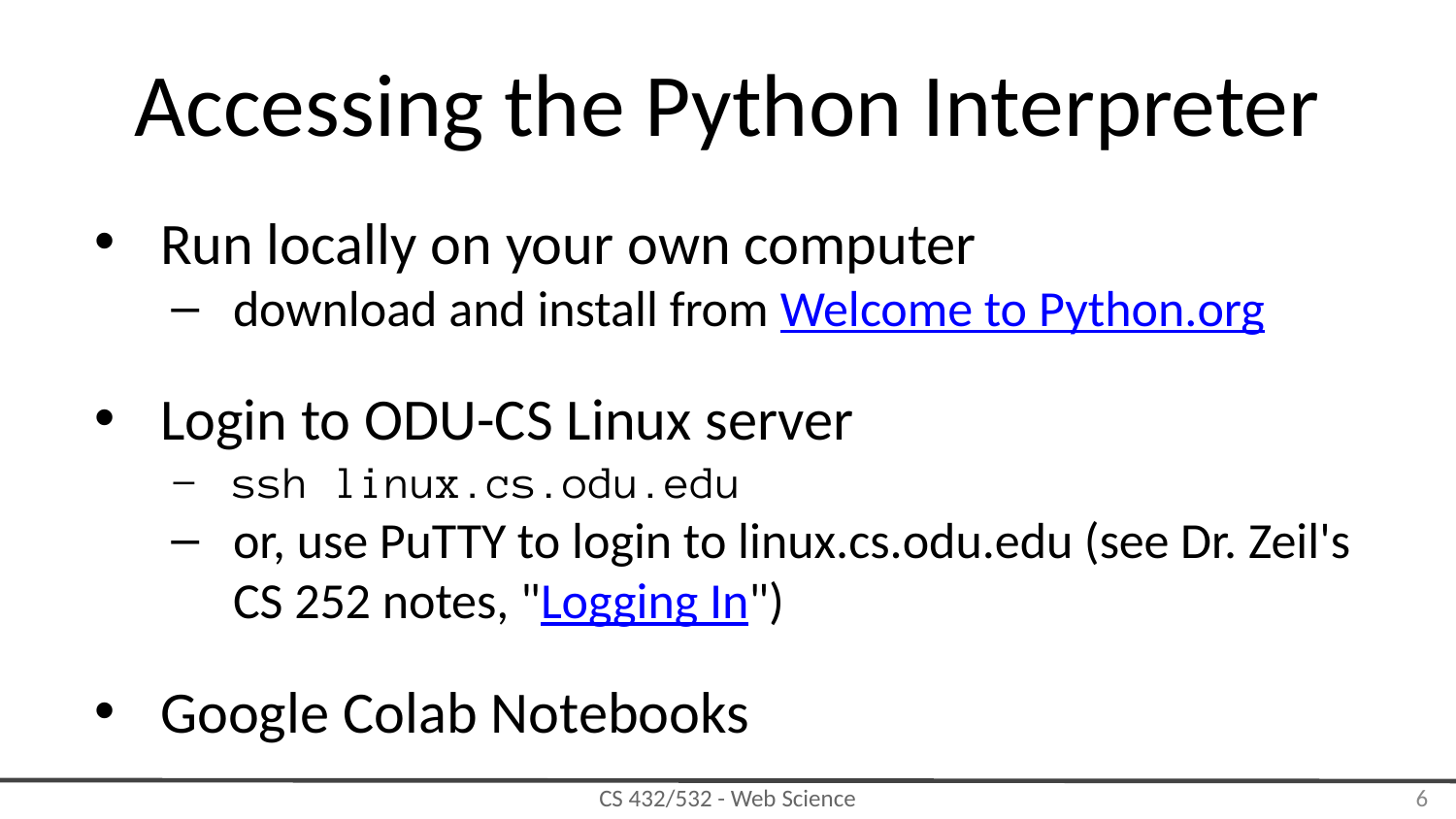

# Accessing the Python Interpreter
Run locally on your own computer
download and install from Welcome to Python.org

Login to ODU-CS Linux server
ssh linux.cs.odu.edu
or, use PuTTY to login to linux.cs.odu.edu (see Dr. Zeil's CS 252 notes, "Logging In")

Google Colab Notebooks
6